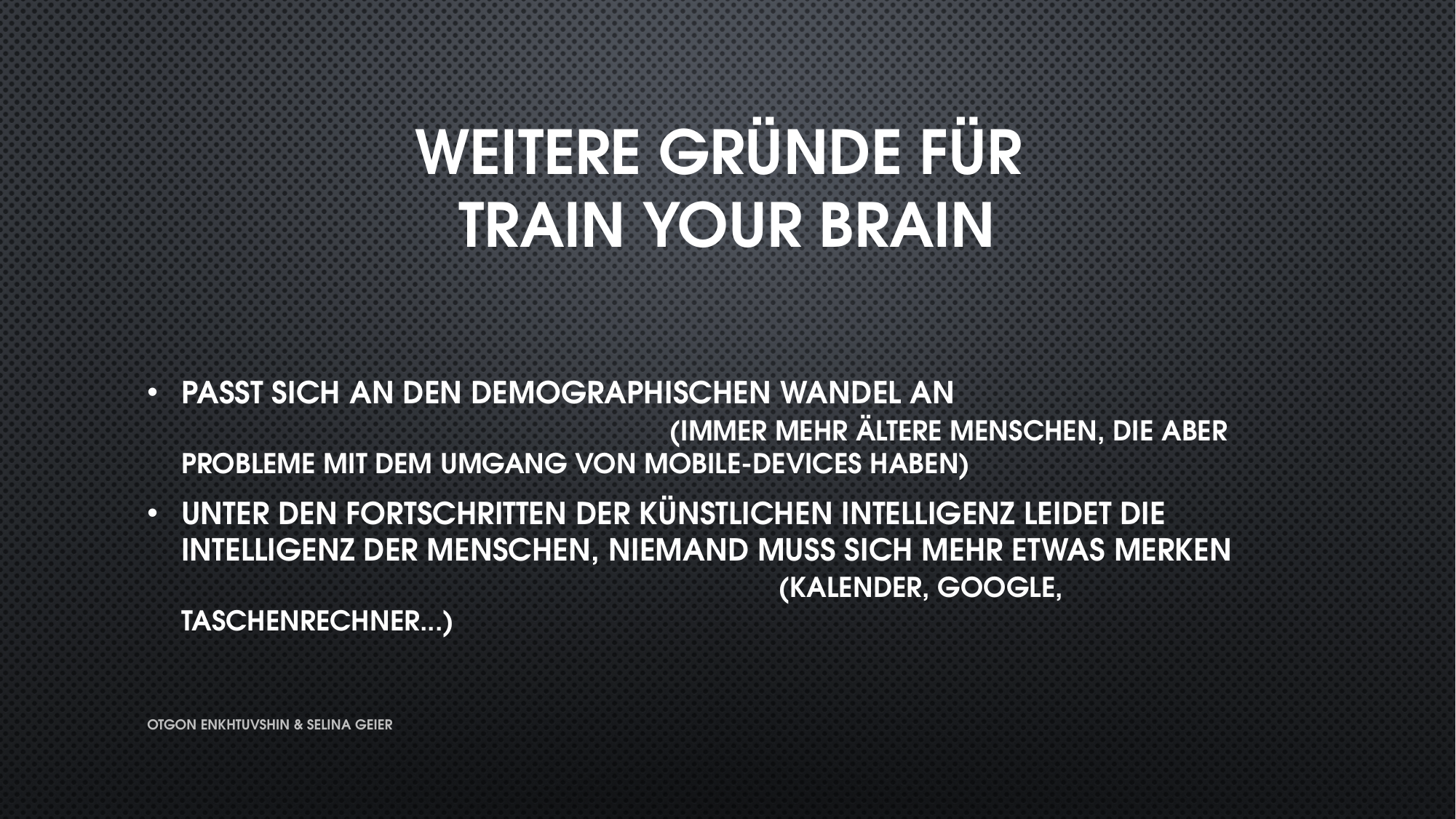

# Weitere Gründe für Train your Brain
Passt sich an den demographischen Wandel an 							      (immer mehr ältere Menschen, die aber Probleme mit dem Umgang von Mobile-devices haben)
Unter den Fortschritten der künstlichen Intelligenz leidet die Intelligenz der Menschen, niemand muss sich mehr etwas merken 						      (Kalender, Google, Taschenrechner...)
OTGON ENKHTUVSHIN & SELINA GEIER